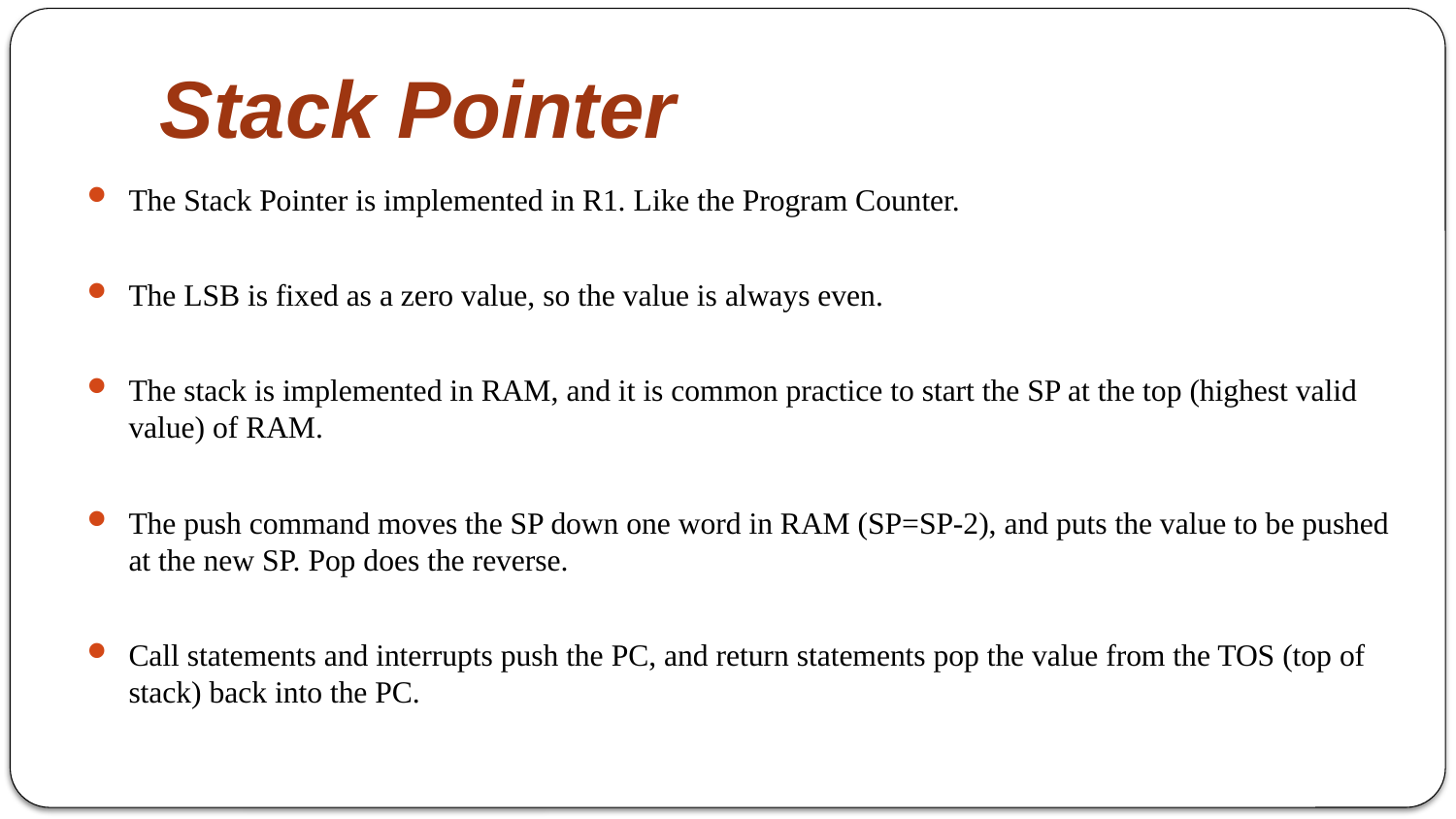

# Stack Pointer
The Stack Pointer is implemented in R1. Like the Program Counter.

The LSB is fixed as a zero value, so the value is always even.

The stack is implemented in RAM, and it is common practice to start the SP at the top (highest valid value) of RAM.

The push command moves the SP down one word in RAM (SP=SP-2), and puts the value to be pushed at the new SP. Pop does the reverse.

Call statements and interrupts push the PC, and return statements pop the value from the TOS (top of stack) back into the PC.